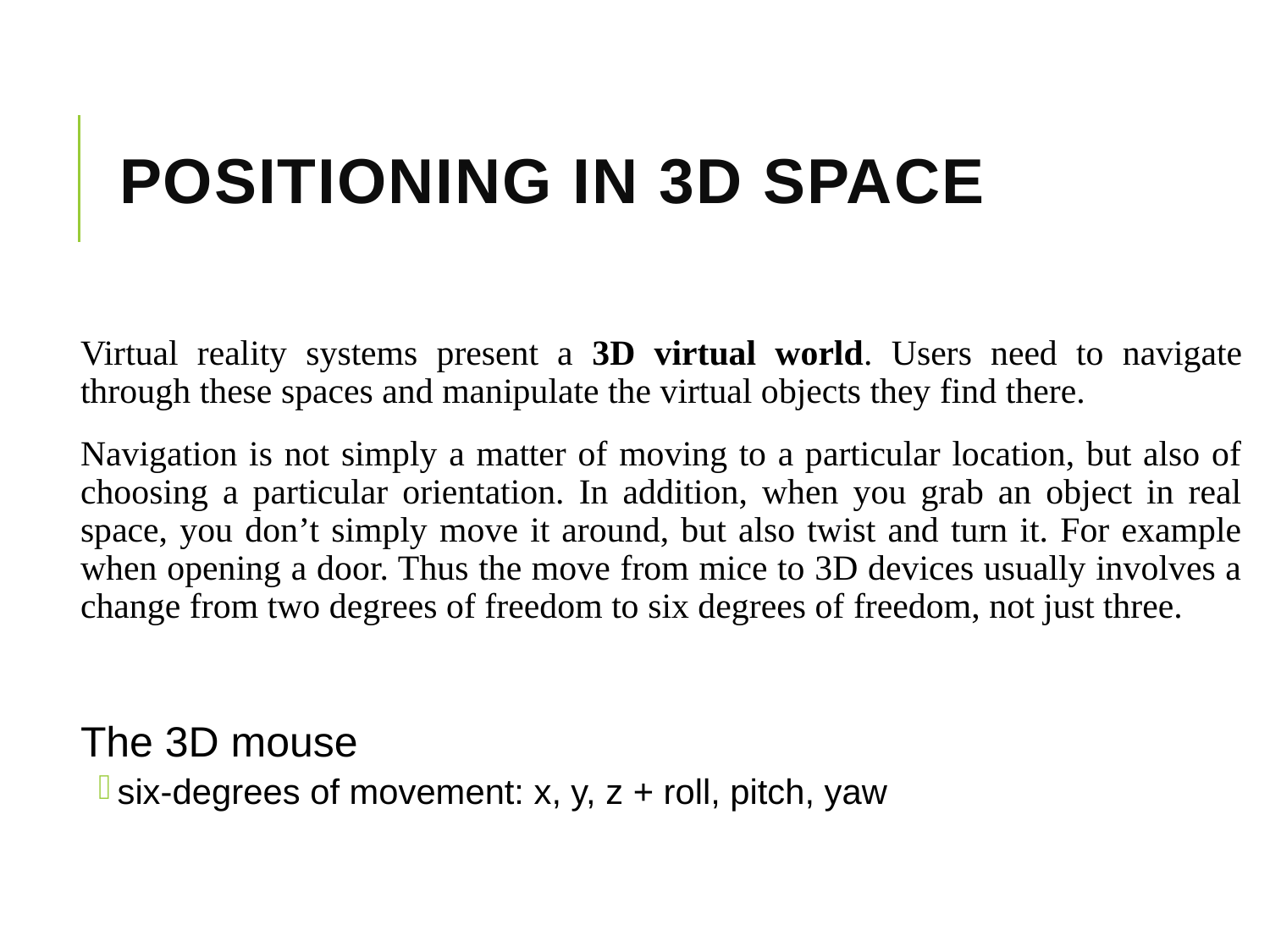

# Positioning in 3D space
Virtual reality systems present a 3D virtual world. Users need to navigate through these spaces and manipulate the virtual objects they find there.
Navigation is not simply a matter of moving to a particular location, but also of choosing a particular orientation. In addition, when you grab an object in real space, you don’t simply move it around, but also twist and turn it. For example when opening a door. Thus the move from mice to 3D devices usually involves a change from two degrees of freedom to six degrees of freedom, not just three.

The 3D mouse
six-degrees of movement: x, y, z + roll, pitch, yaw